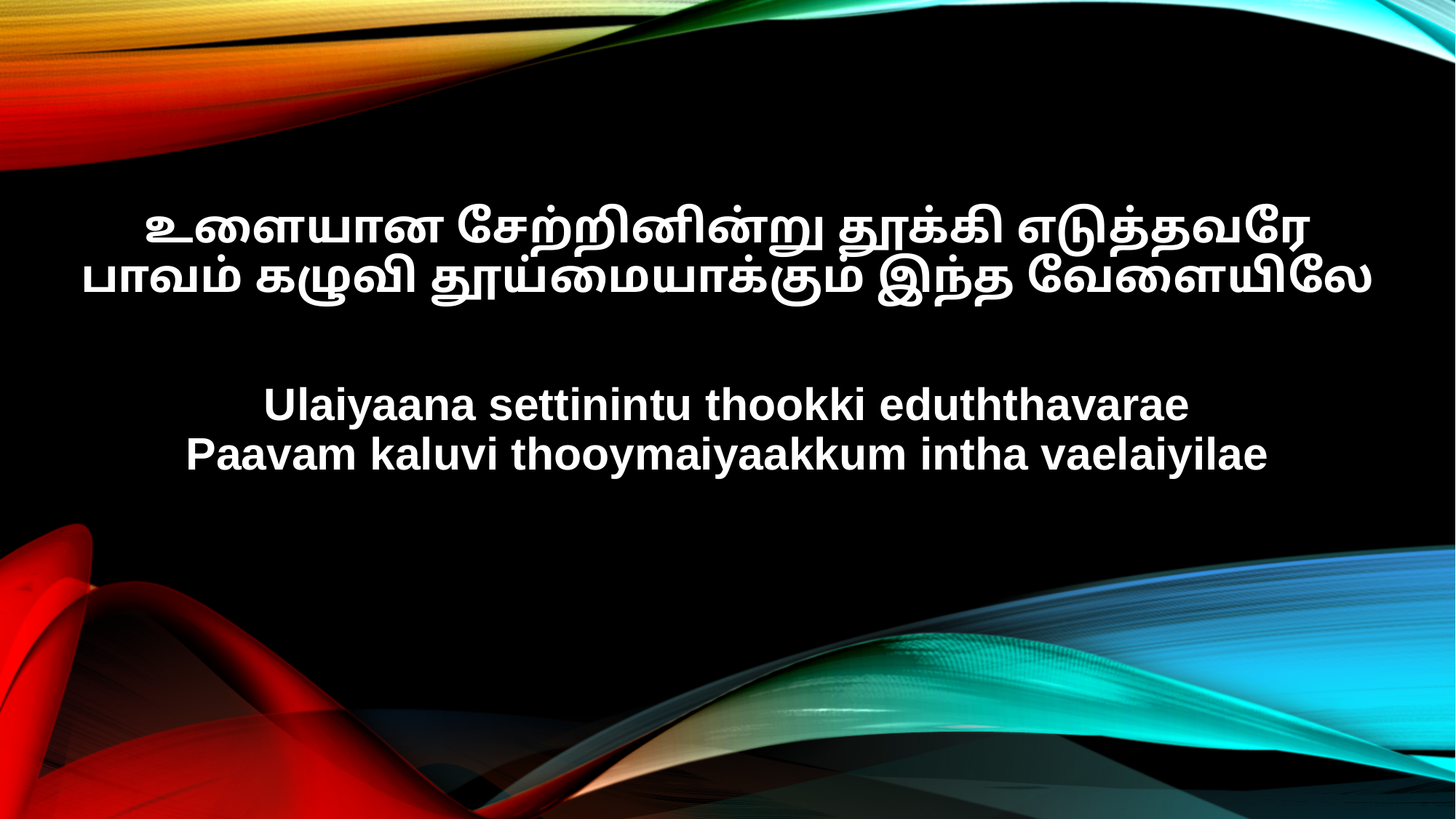

உளையான சேற்றினின்று தூக்கி எடுத்தவரே
பாவம் கழுவி தூய்மையாக்கும் இந்த வேளையிலே

Ulaiyaana settinintu thookki eduththavarae
Paavam kaluvi thooymaiyaakkum intha vaelaiyilae